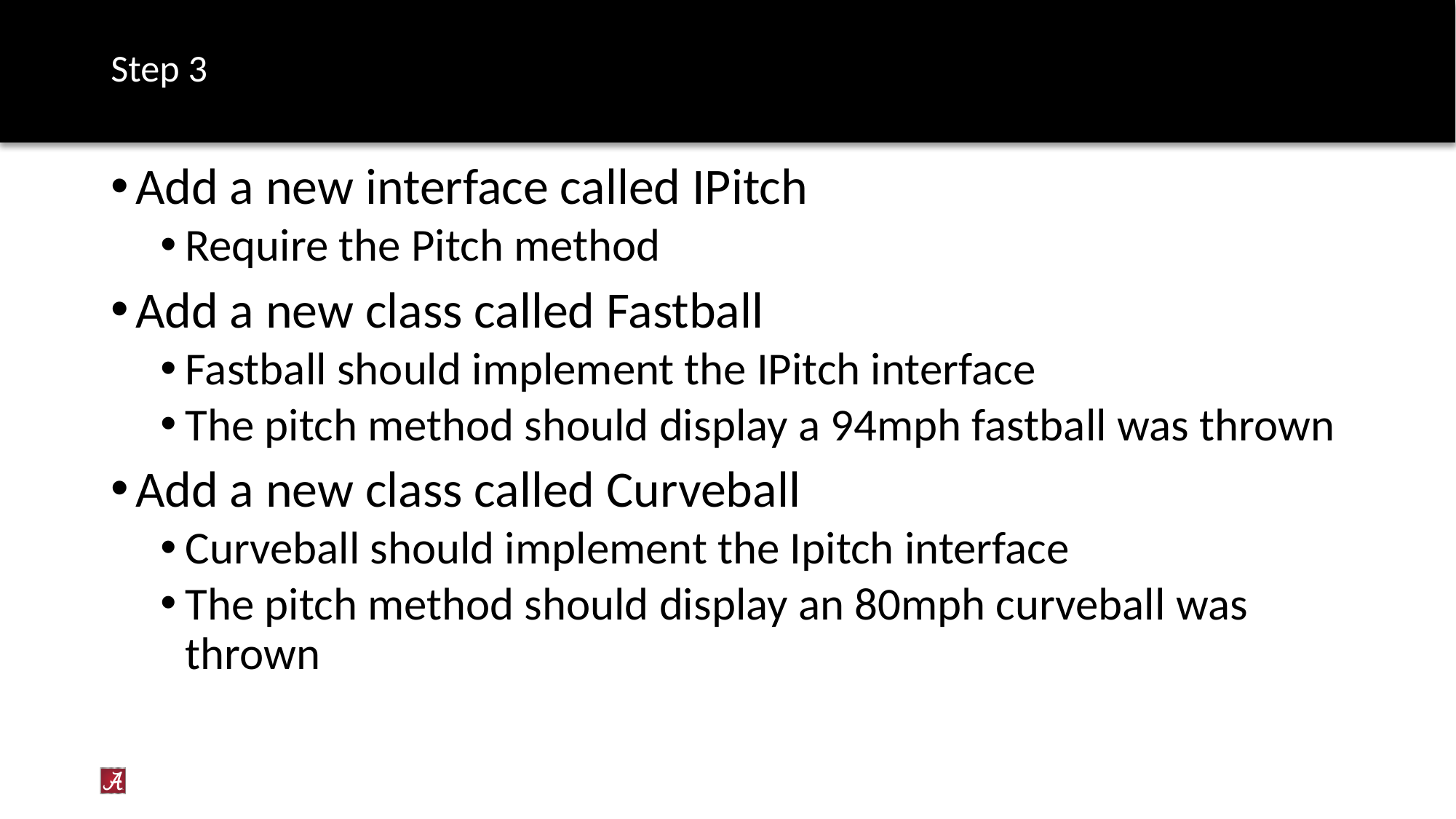

# Step 3
Add a new interface called IPitch
Require the Pitch method
Add a new class called Fastball
Fastball should implement the IPitch interface
The pitch method should display a 94mph fastball was thrown
Add a new class called Curveball
Curveball should implement the Ipitch interface
The pitch method should display an 80mph curveball was thrown